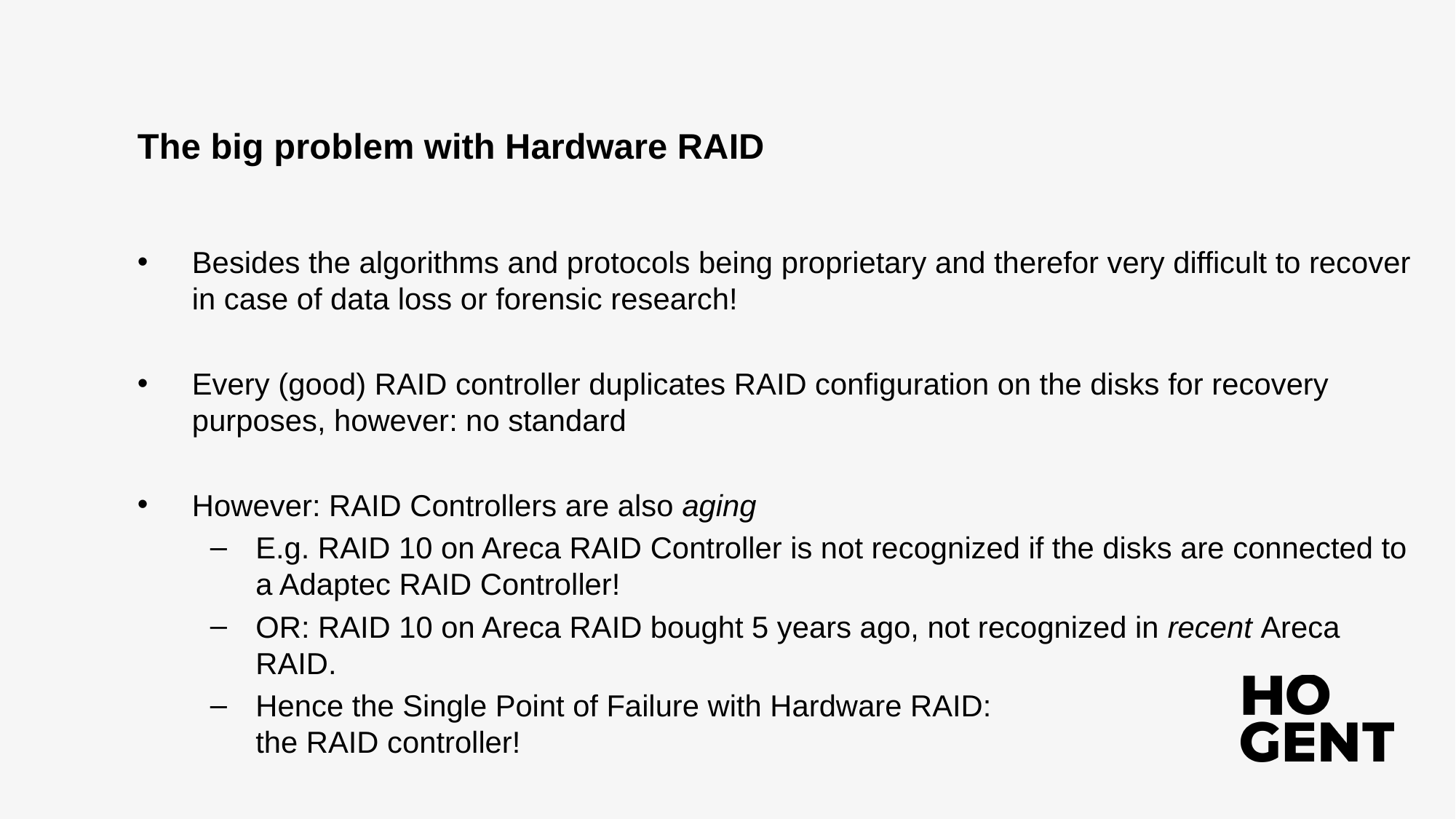

# The big problem with Hardware RAID
Besides the algorithms and protocols being proprietary and therefor very difficult to recover in case of data loss or forensic research!

Every (good) RAID controller duplicates RAID configuration on the disks for recovery purposes, however: no standard

However: RAID Controllers are also aging
E.g. RAID 10 on Areca RAID Controller is not recognized if the disks are connected to a Adaptec RAID Controller!
OR: RAID 10 on Areca RAID bought 5 years ago, not recognized in recent Areca RAID.
Hence the Single Point of Failure with Hardware RAID:
the RAID controller!